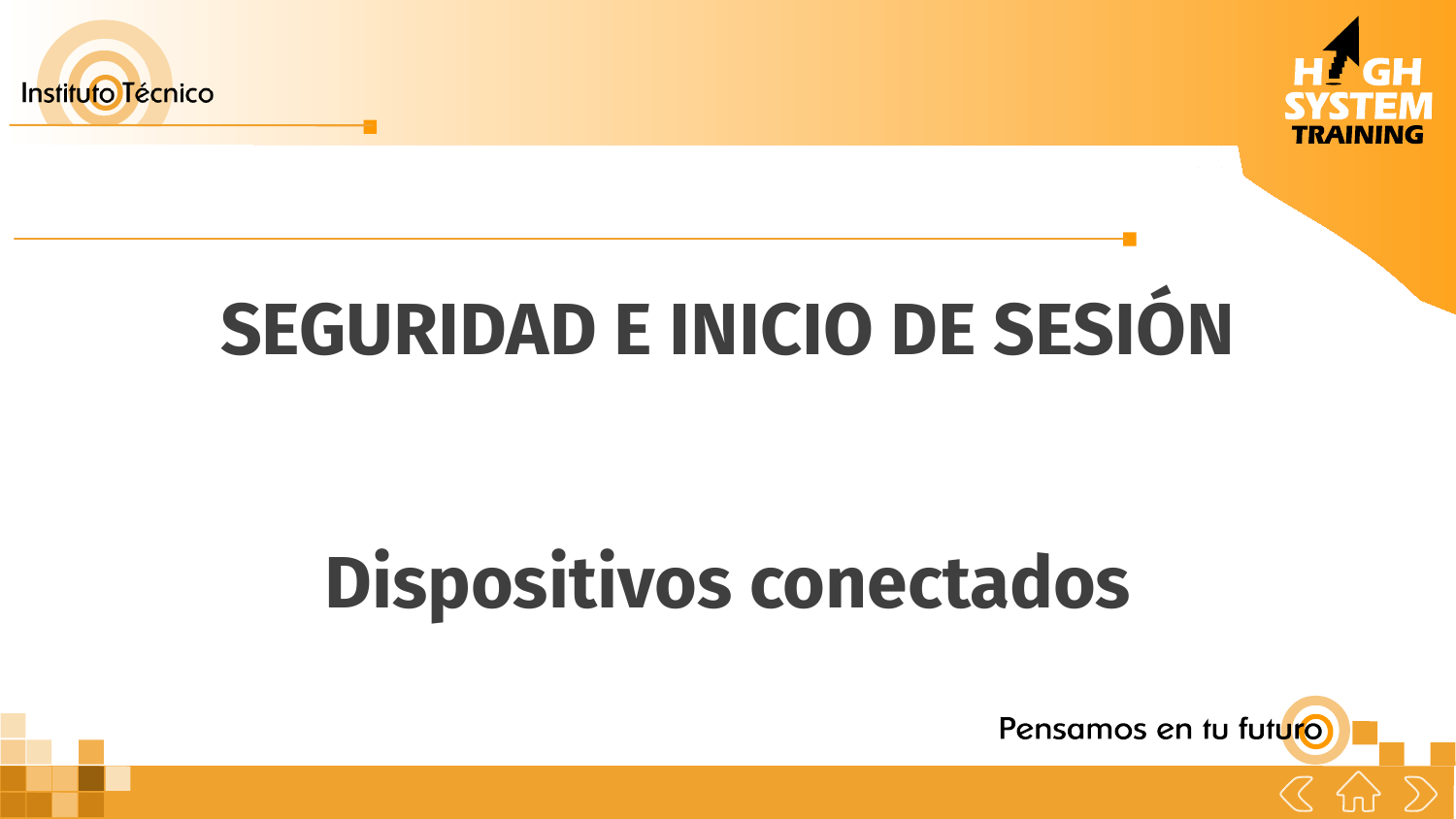

SEGURIDAD E INICIO DE SESIÓN
Dispositivos conectados